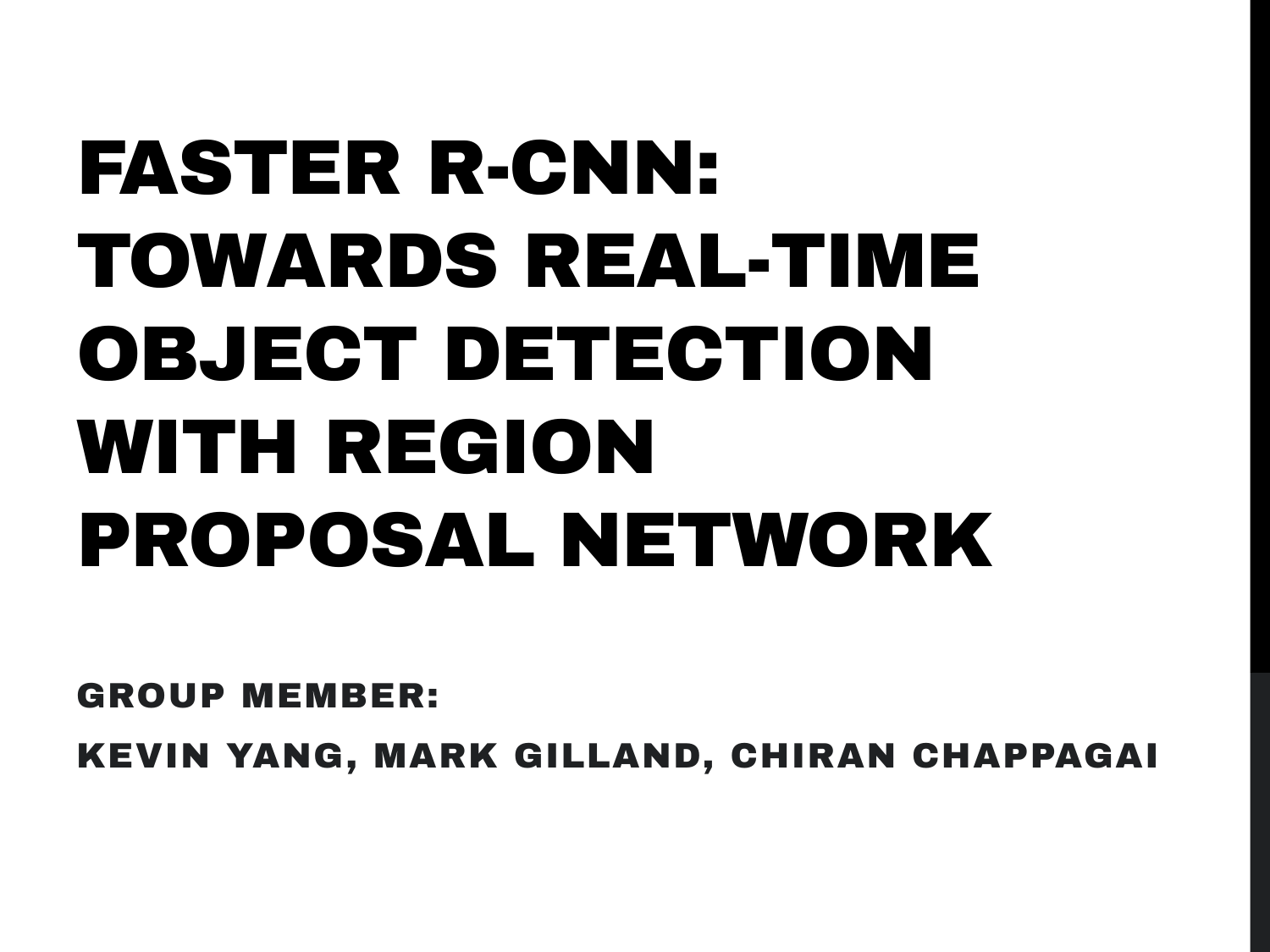

# Faster R-cnn: towards real-time object detection with region proposal network
Group member:
Kevin yang, Mark Gilland, Chiran Chappagai